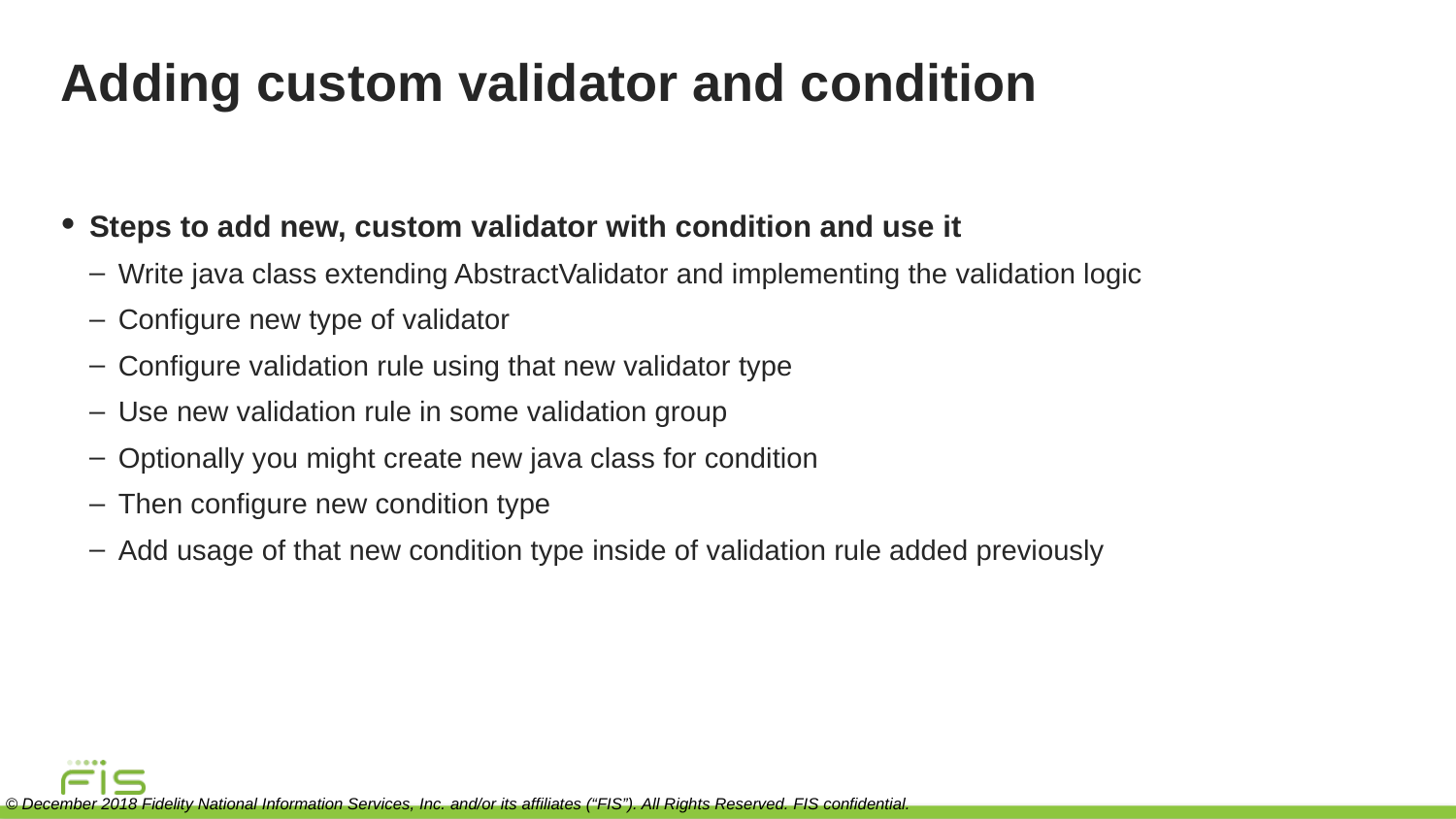

# Adding custom validator and condition
Steps to add new, custom validator with condition and use it
Write java class extending AbstractValidator and implementing the validation logic
Configure new type of validator
Configure validation rule using that new validator type
Use new validation rule in some validation group
Optionally you might create new java class for condition
Then configure new condition type
Add usage of that new condition type inside of validation rule added previously